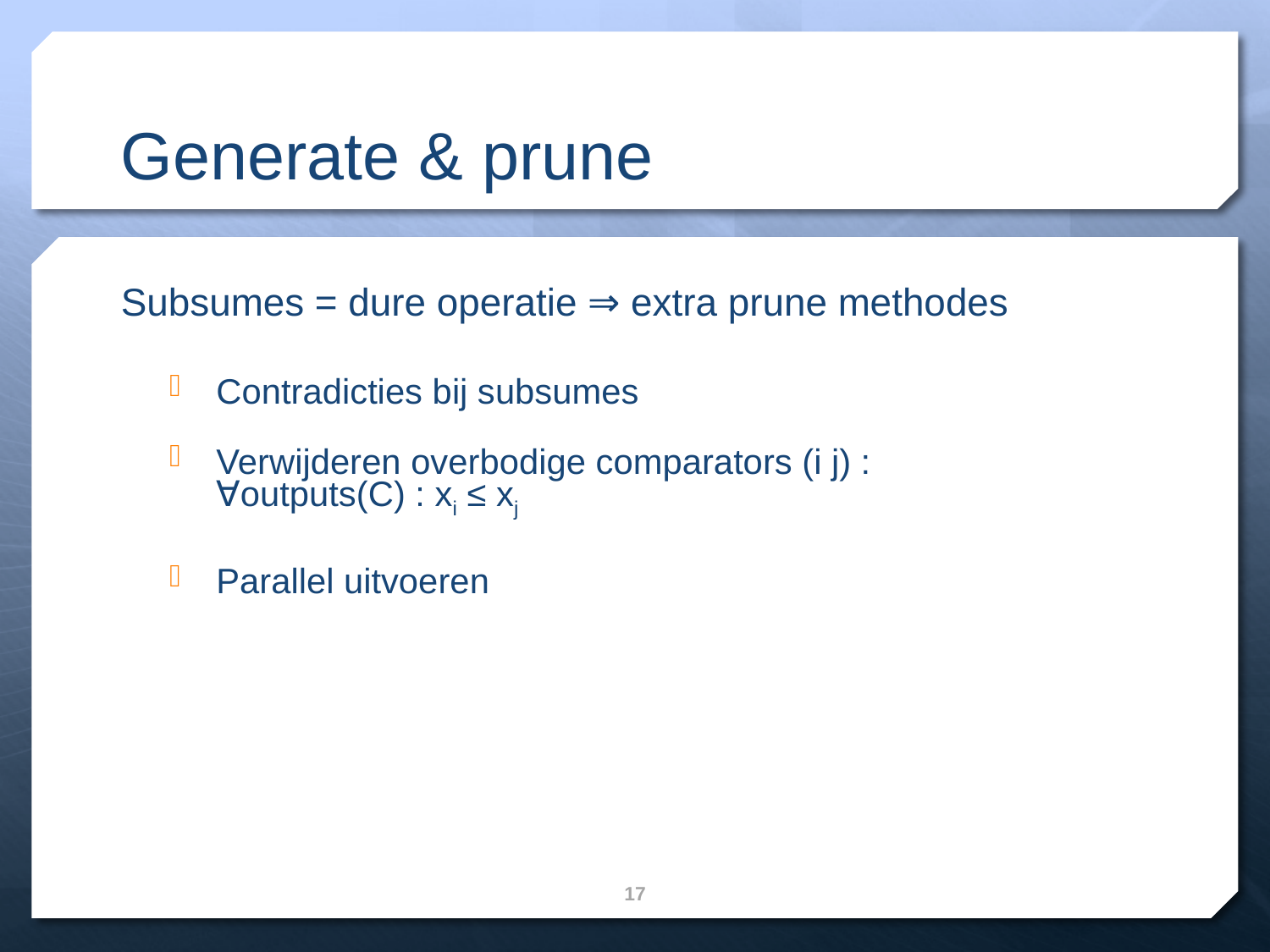

# Generate & prune
Subsumes = dure operatie ⇒ extra prune methodes
Contradicties bij subsumes
Verwijderen overbodige comparators (i j) :
∀outputs(C) : xi ≤ xj
Parallel uitvoeren
17